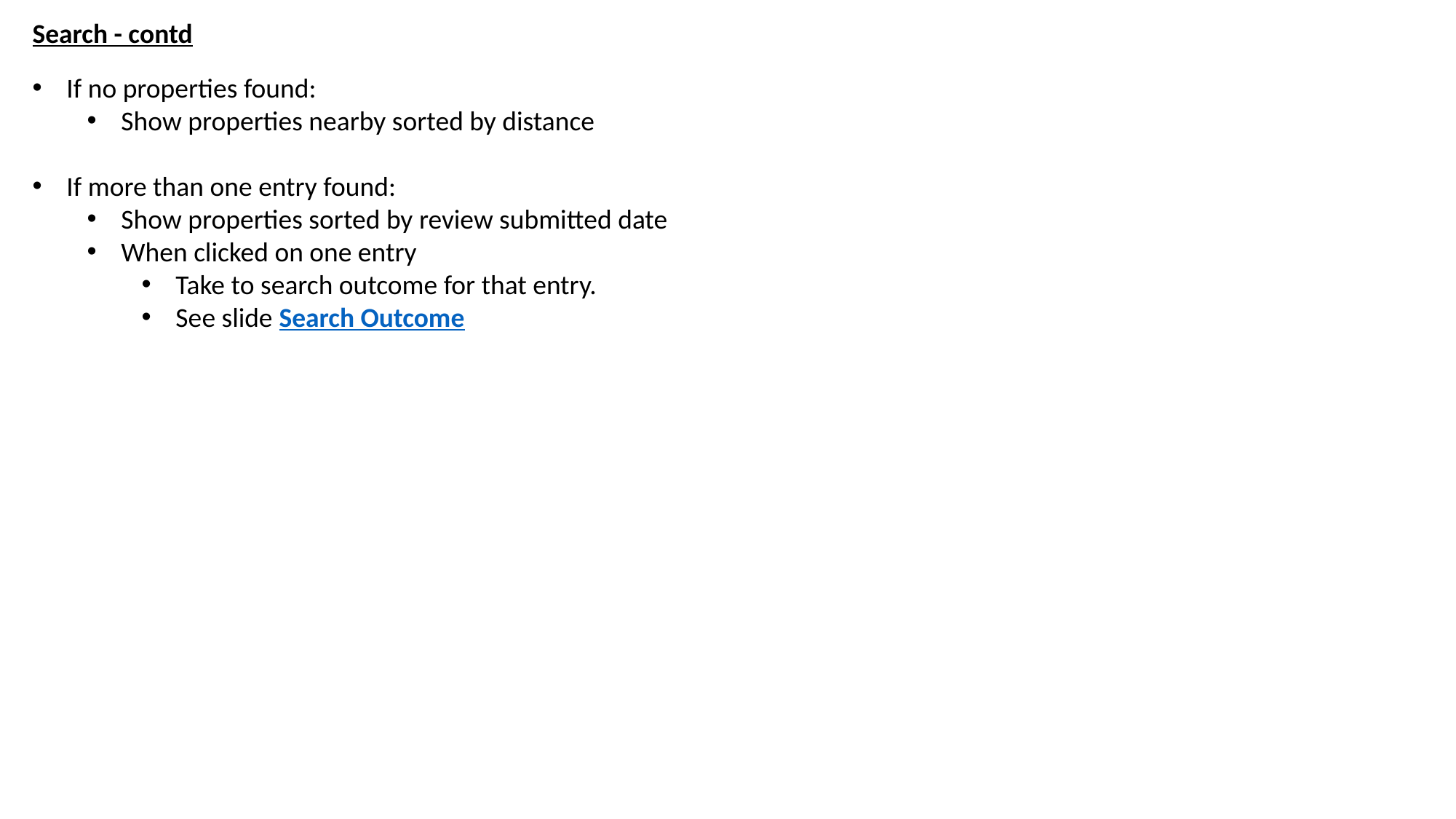

Search - contd
If no properties found:
Show properties nearby sorted by distance

If more than one entry found:
Show properties sorted by review submitted date
When clicked on one entry
Take to search outcome for that entry.
See slide Search Outcome